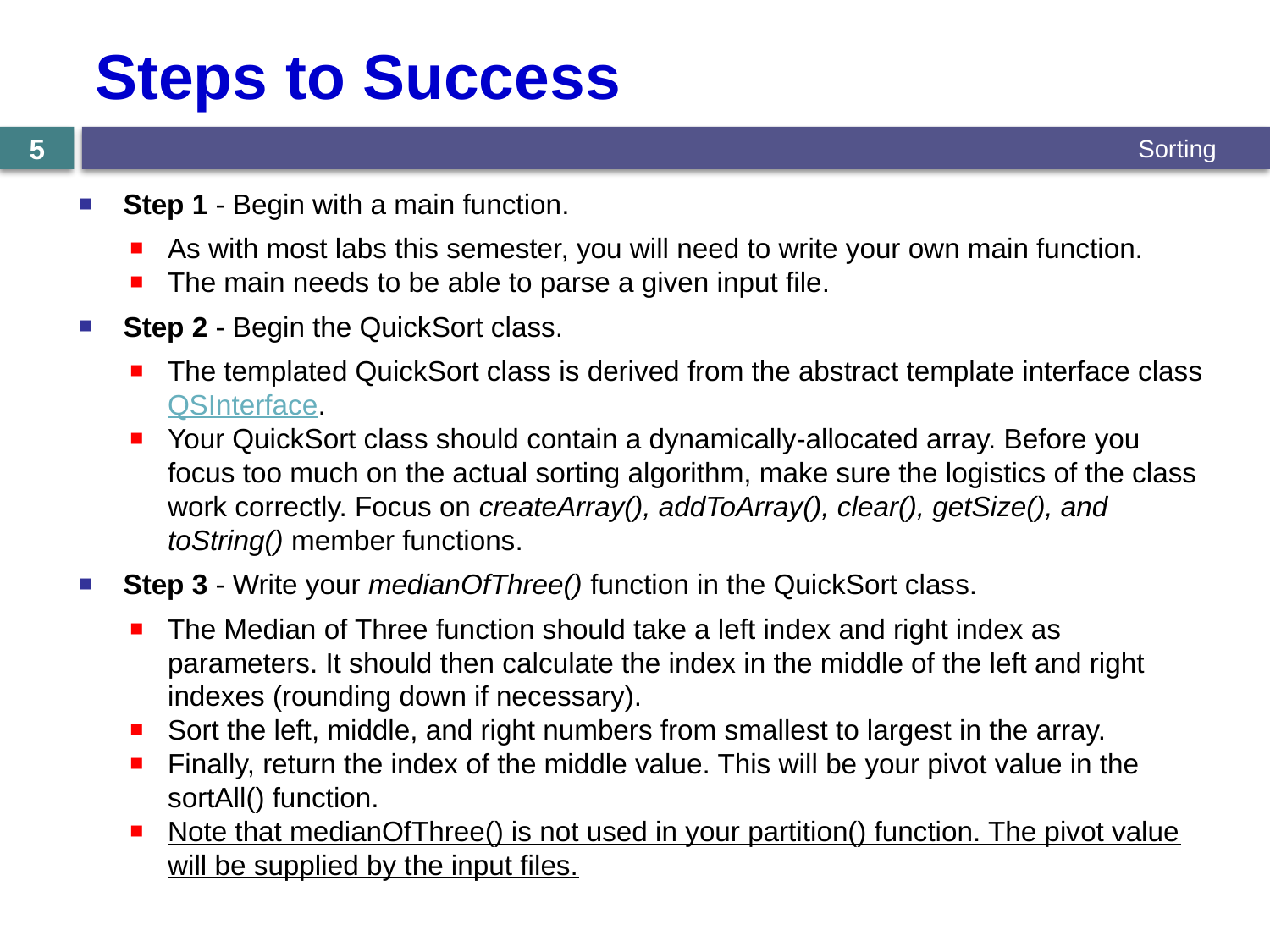

# Steps to Success
Sorting
5
Step 1 - Begin with a main function.
As with most labs this semester, you will need to write your own main function.
The main needs to be able to parse a given input file.
Step 2 - Begin the QuickSort class.
The templated QuickSort class is derived from the abstract template interface class QSInterface.
Your QuickSort class should contain a dynamically-allocated array. Before you focus too much on the actual sorting algorithm, make sure the logistics of the class work correctly. Focus on createArray(), addToArray(), clear(), getSize(), and toString() member functions.
Step 3 - Write your medianOfThree() function in the QuickSort class.
The Median of Three function should take a left index and right index as parameters. It should then calculate the index in the middle of the left and right indexes (rounding down if necessary).
Sort the left, middle, and right numbers from smallest to largest in the array.
Finally, return the index of the middle value. This will be your pivot value in the sortAll() function.
Note that medianOfThree() is not used in your partition() function. The pivot value will be supplied by the input files.